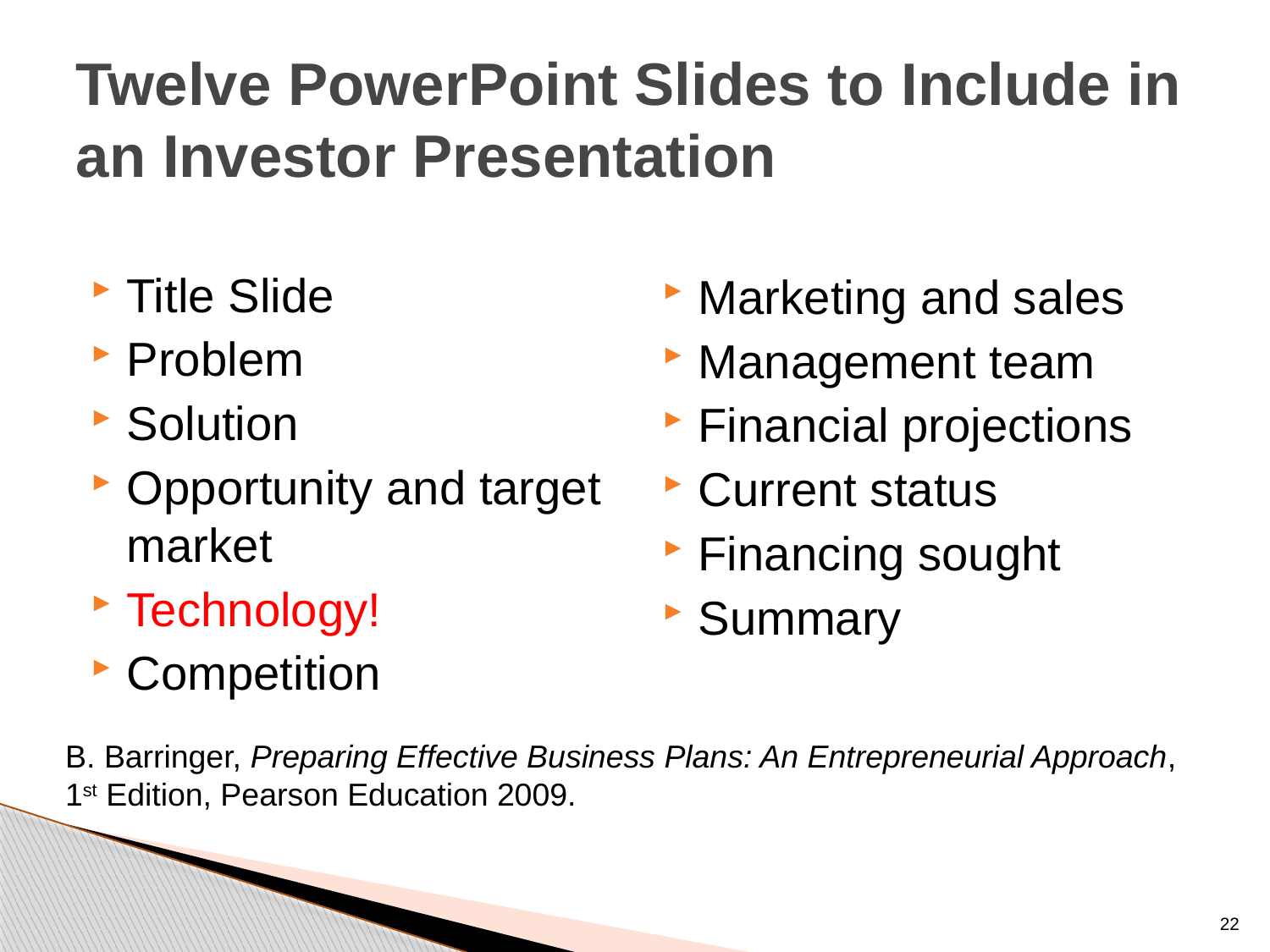

# Twelve PowerPoint Slides to Include in an Investor Presentation
Title Slide
Problem
Solution
Opportunity and target market
Technology!
Competition

Marketing and sales
Management team
Financial projections
Current status
Financing sought
Summary

B. Barringer, Preparing Effective Business Plans: An Entrepreneurial Approach, 1st Edition, Pearson Education 2009.
22